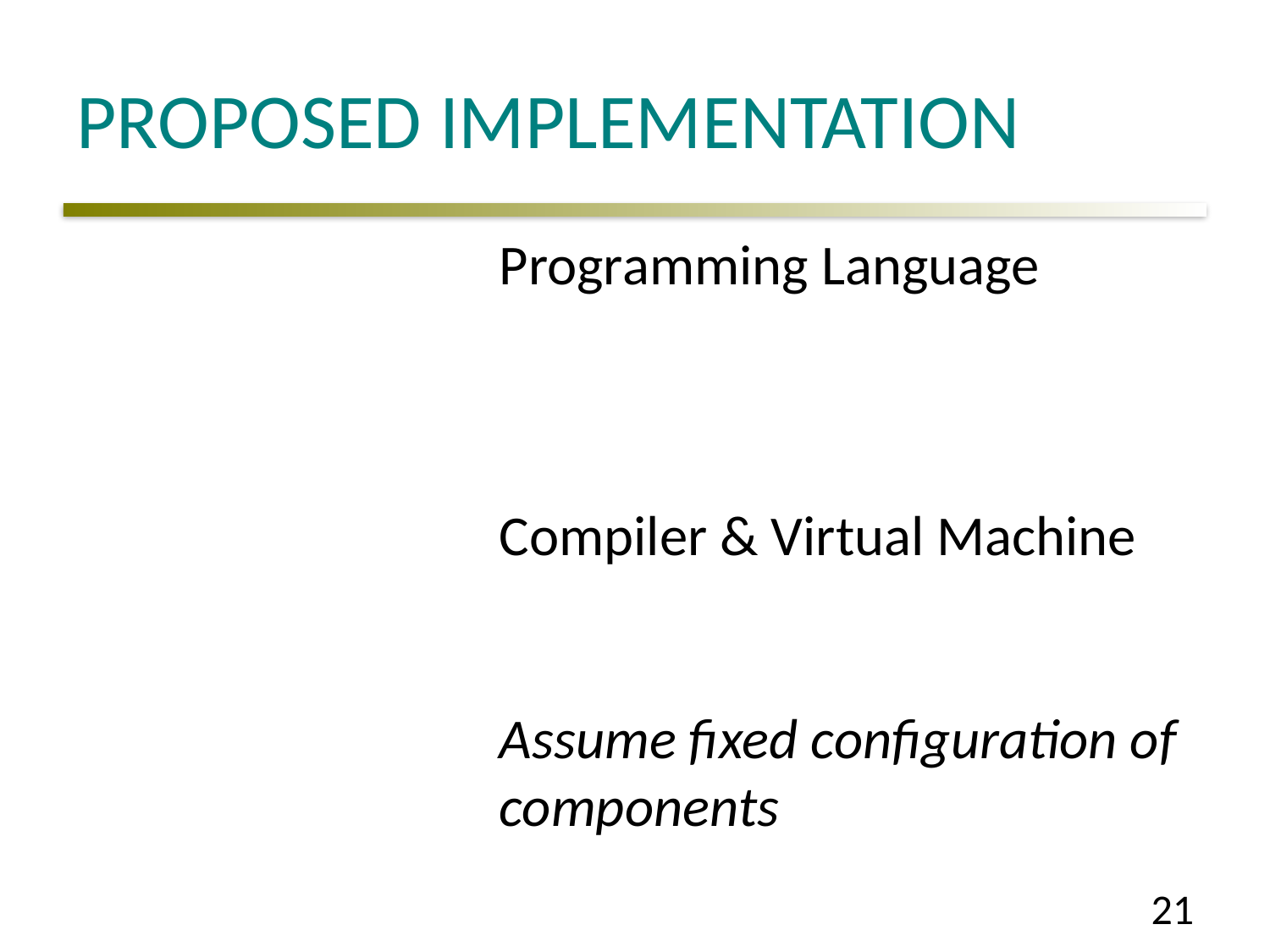

# Proposed Implementation

Programming Language

Compiler & Virtual Machine

Assume fixed configuration of components
21